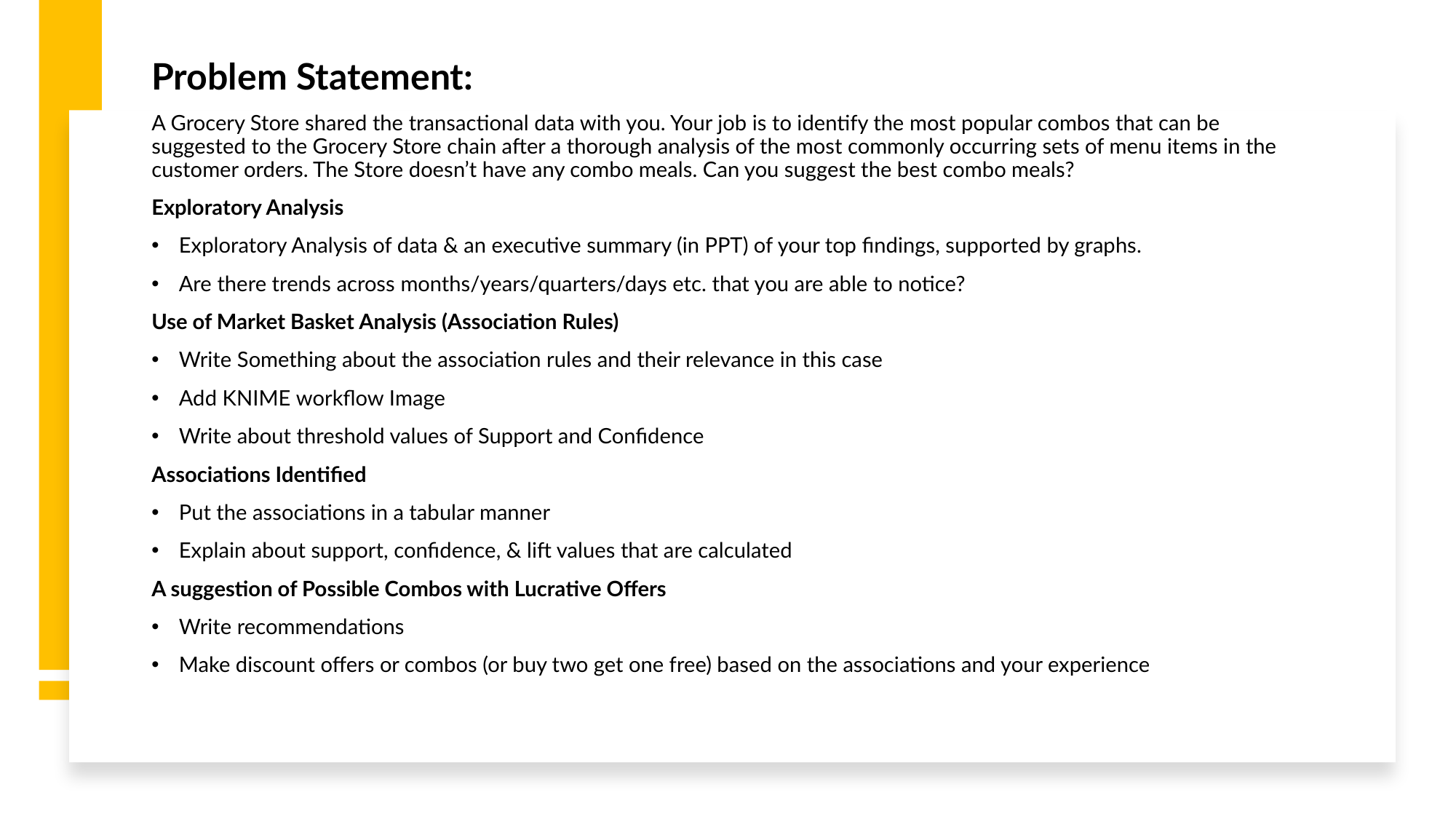

Problem Statement:
A Grocery Store shared the transactional data with you. Your job is to identify the most popular combos that can be suggested to the Grocery Store chain after a thorough analysis of the most commonly occurring sets of menu items in the customer orders. The Store doesn’t have any combo meals. Can you suggest the best combo meals?
Exploratory Analysis
Exploratory Analysis of data & an executive summary (in PPT) of your top findings, supported by graphs.
Are there trends across months/years/quarters/days etc. that you are able to notice?
Use of Market Basket Analysis (Association Rules)
Write Something about the association rules and their relevance in this case
Add KNIME workflow Image
Write about threshold values of Support and Confidence
Associations Identified
Put the associations in a tabular manner
Explain about support, confidence, & lift values that are calculated
A suggestion of Possible Combos with Lucrative Offers
Write recommendations
Make discount offers or combos (or buy two get one free) based on the associations and your experience